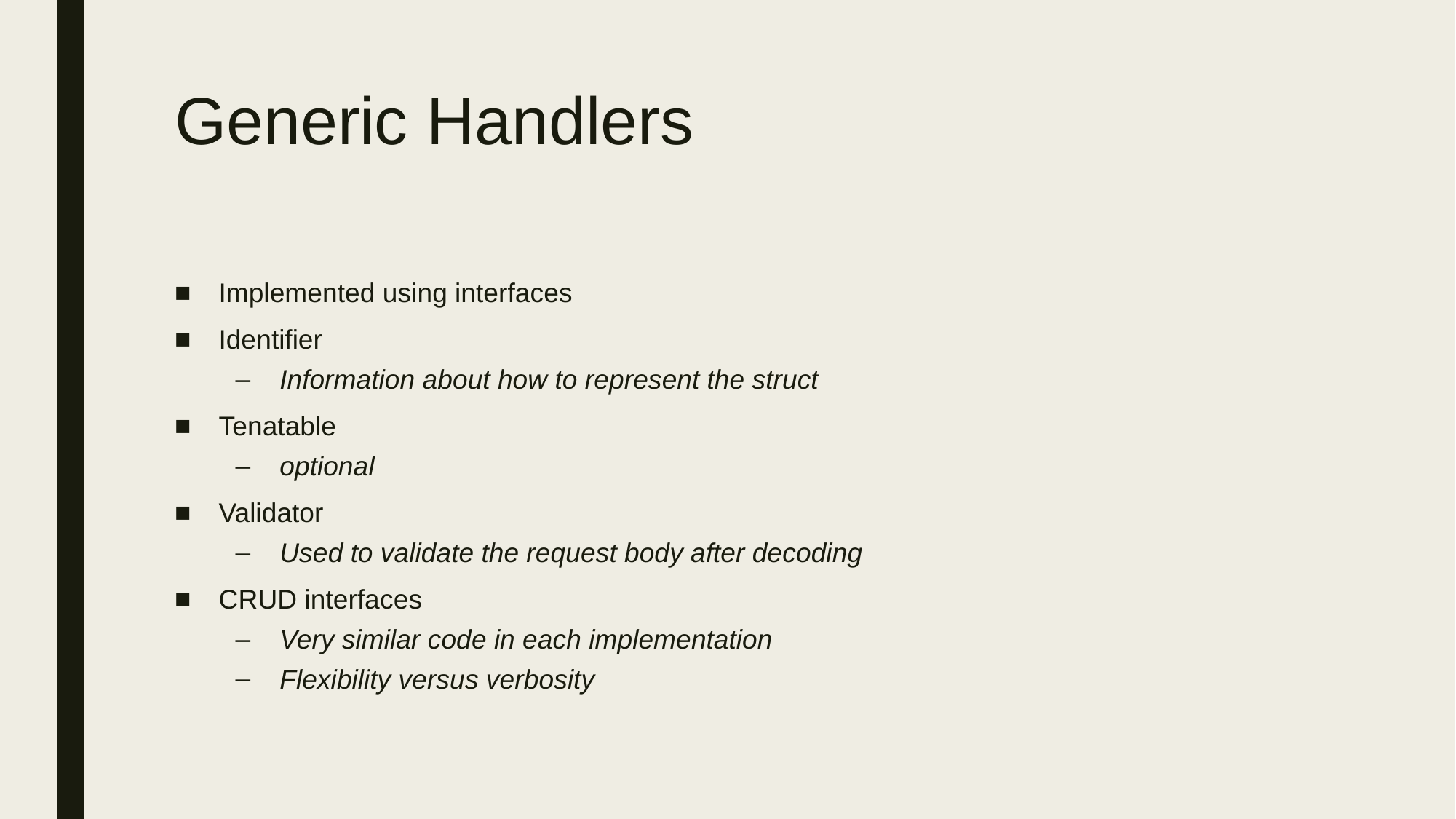

# Generic Handlers
Implemented using interfaces
Identifier
Information about how to represent the struct
Tenatable
optional
Validator
Used to validate the request body after decoding
CRUD interfaces
Very similar code in each implementation
Flexibility versus verbosity